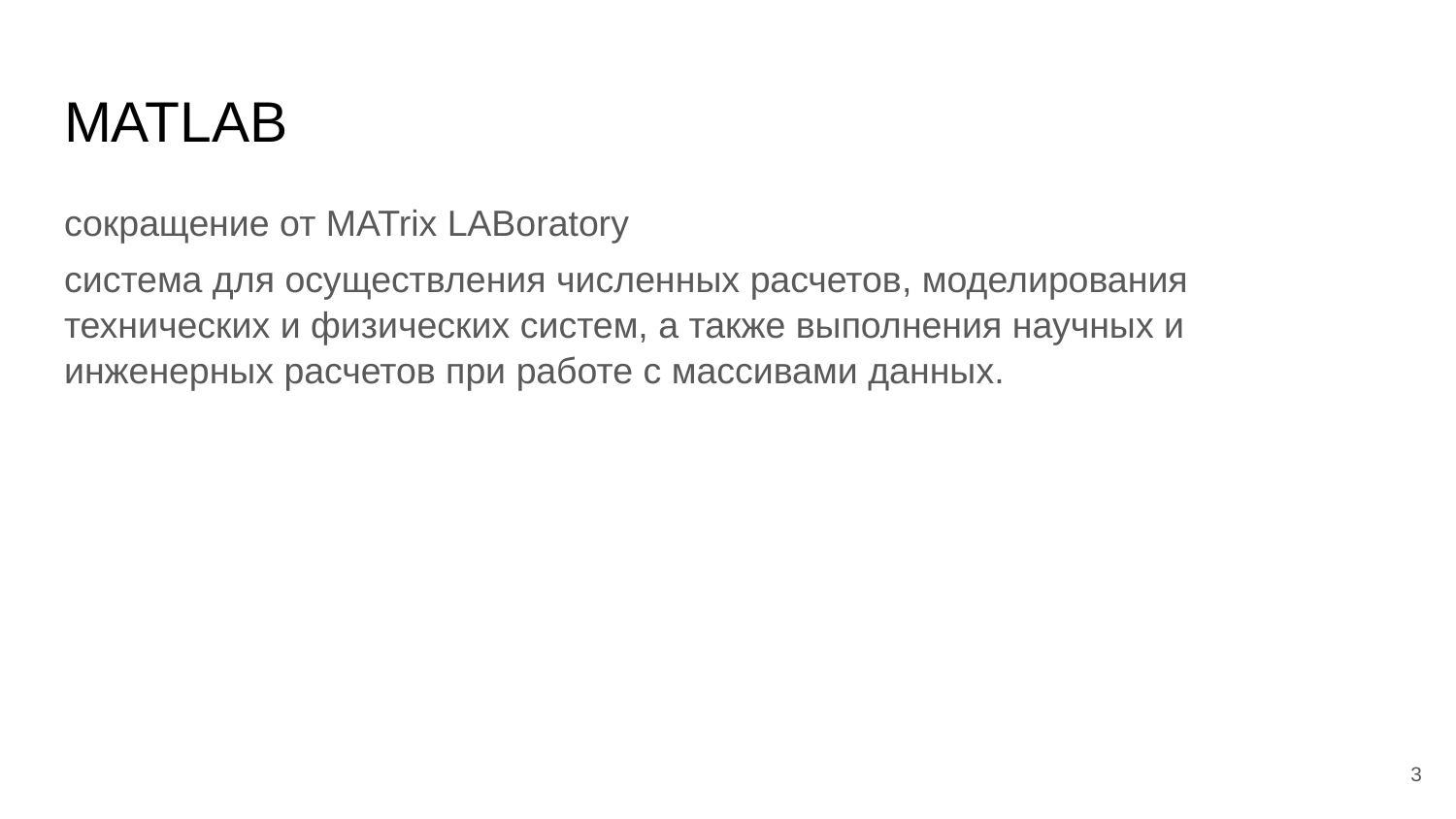

# MATLAB
сокращение от MATrix LABoratory
система для осуществления численных расчетов, моделирования технических и физических систем, а также выполнения научных и инженерных расчетов при работе с массивами данных.

3